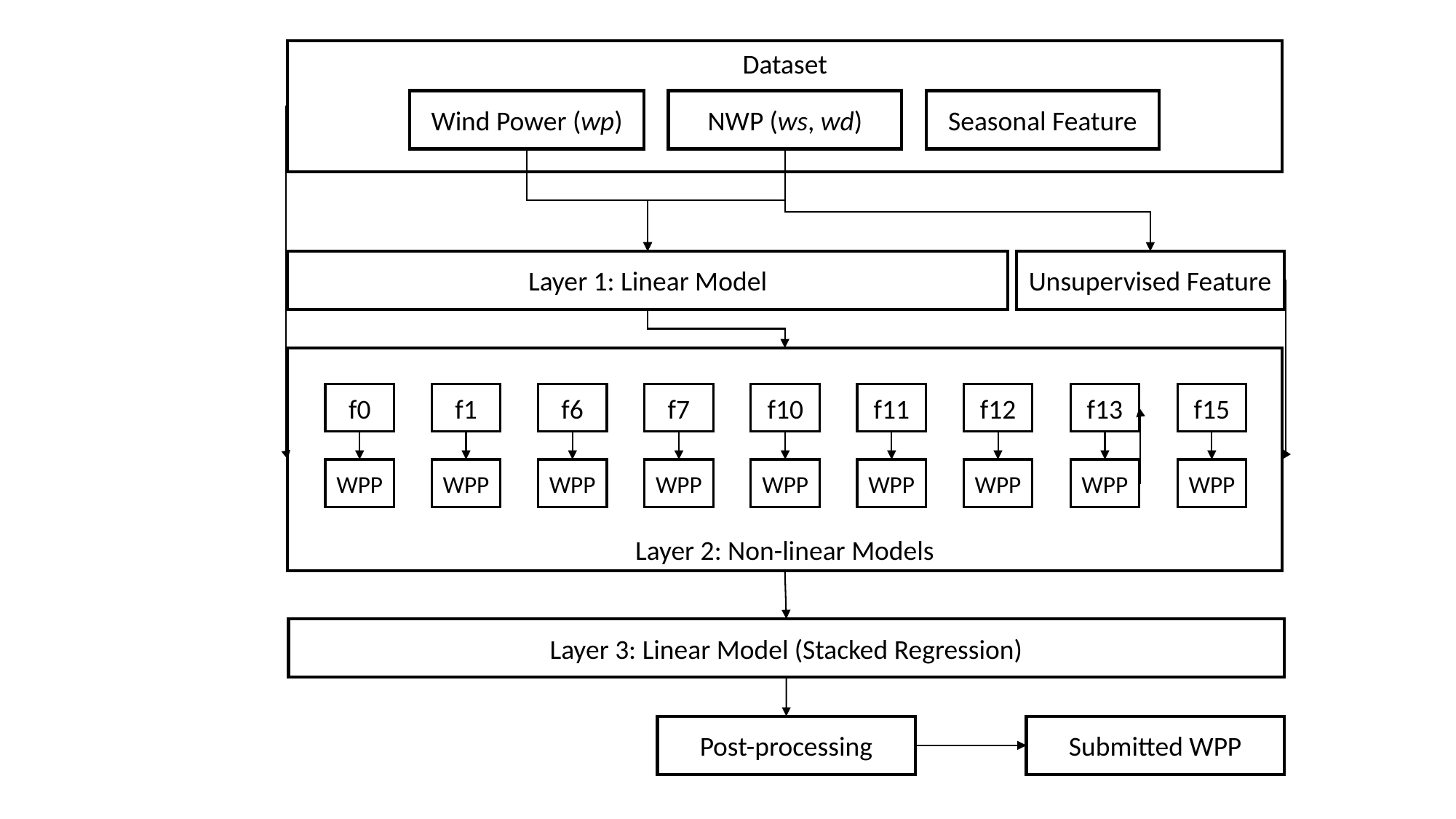

Dataset
Wind Power (wp)
NWP (ws, wd)
Seasonal Feature
Unsupervised Feature
Layer 1: Linear Model
Layer 2: Non-linear Models
f15
f0
f1
f6
f7
f10
f11
f12
f13
WPP
WPP
WPP
WPP
WPP
WPP
WPP
WPP
WPP
Layer 3: Linear Model (Stacked Regression)
Post-processing
Submitted WPP